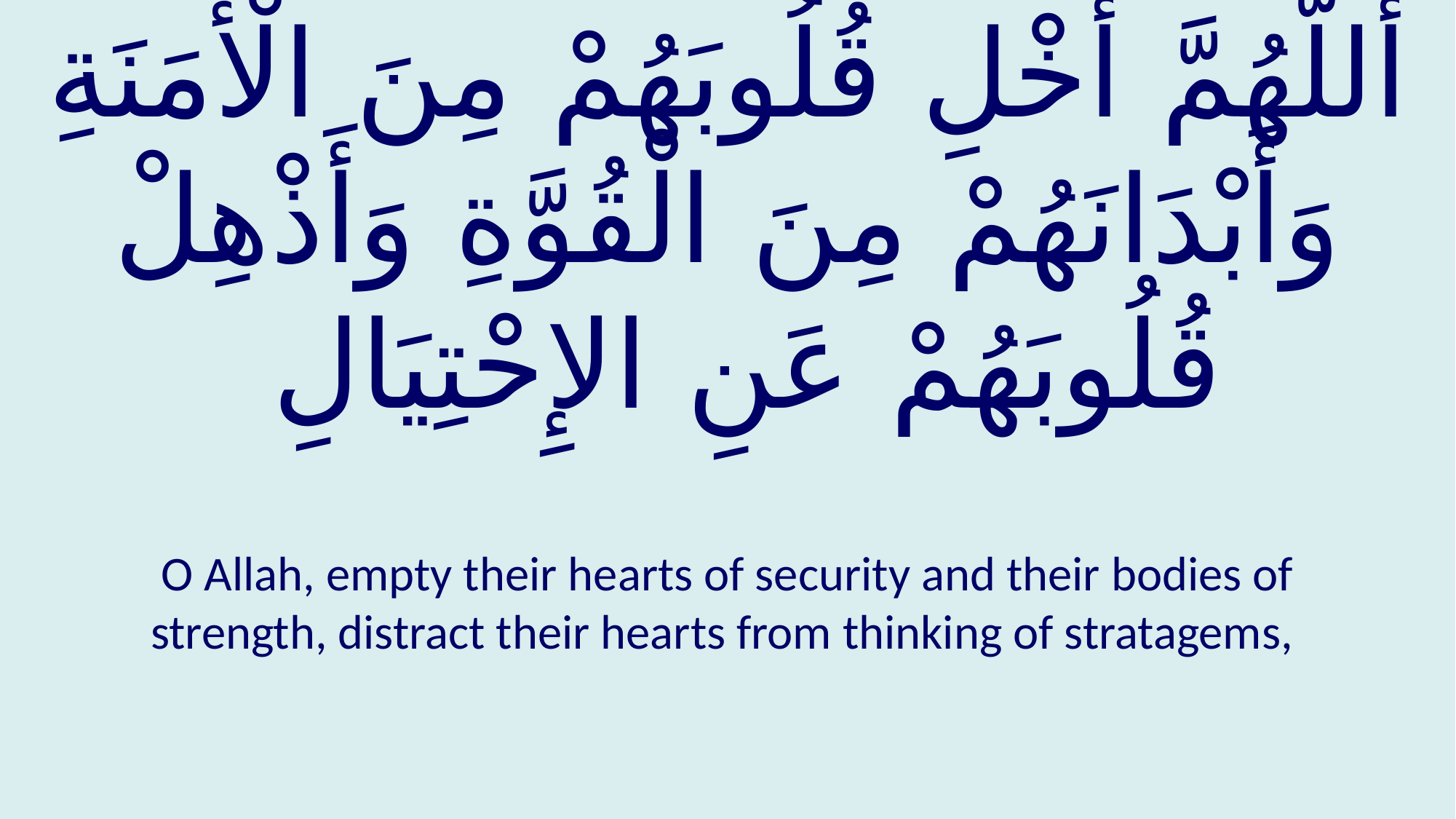

# أَللَّهُمَّ أَخْلِ قُلُوبَهُمْ مِنَ الْأَمَنَةِ وَأَبْدَانَهُمْ مِنَ الْقُوَّةِ وَأَذْهِلْ قُلُوبَهُمْ عَنِ الإِحْتِيَالِ
O Allah, empty their hearts of security and their bodies of strength, distract their hearts from thinking of stratagems,